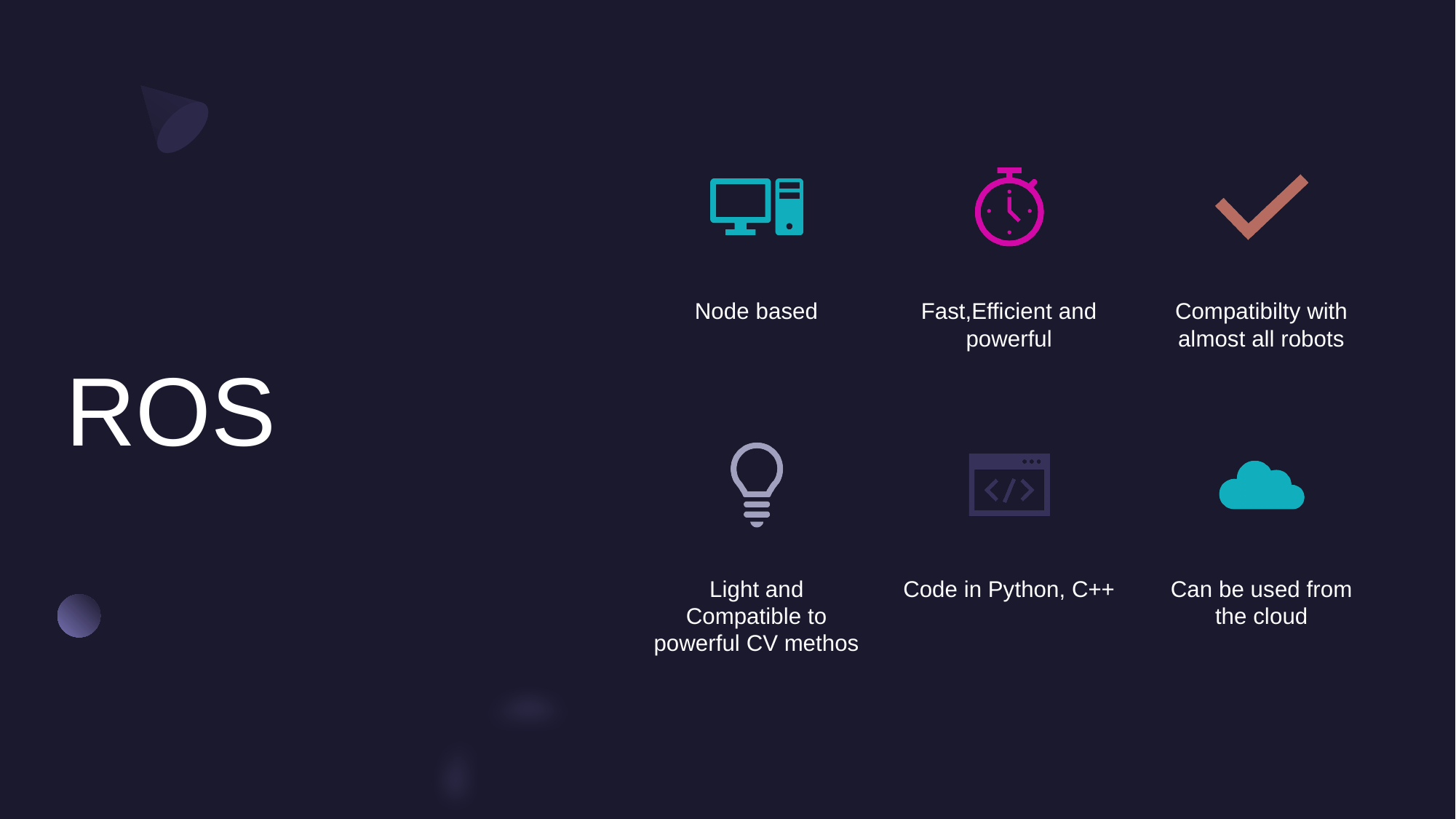

Node based
Fast,Efficient and powerful
Compatibilty with almost all robots
Light and Compatible to powerful CV methos
Code in Python, C++
Can be used from the cloud

# ROS